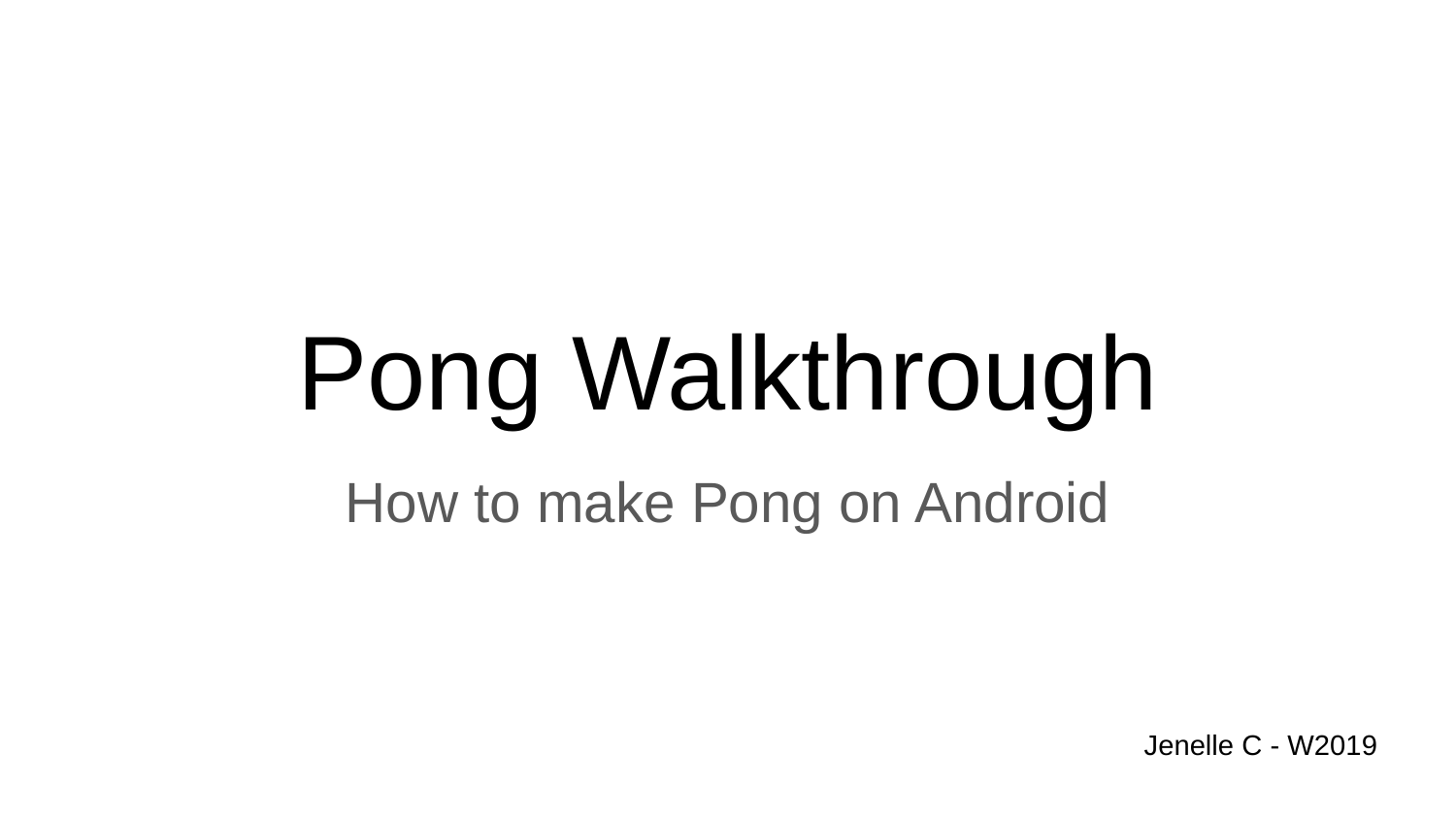

# Pong Walkthrough
How to make Pong on Android
Jenelle C - W2019